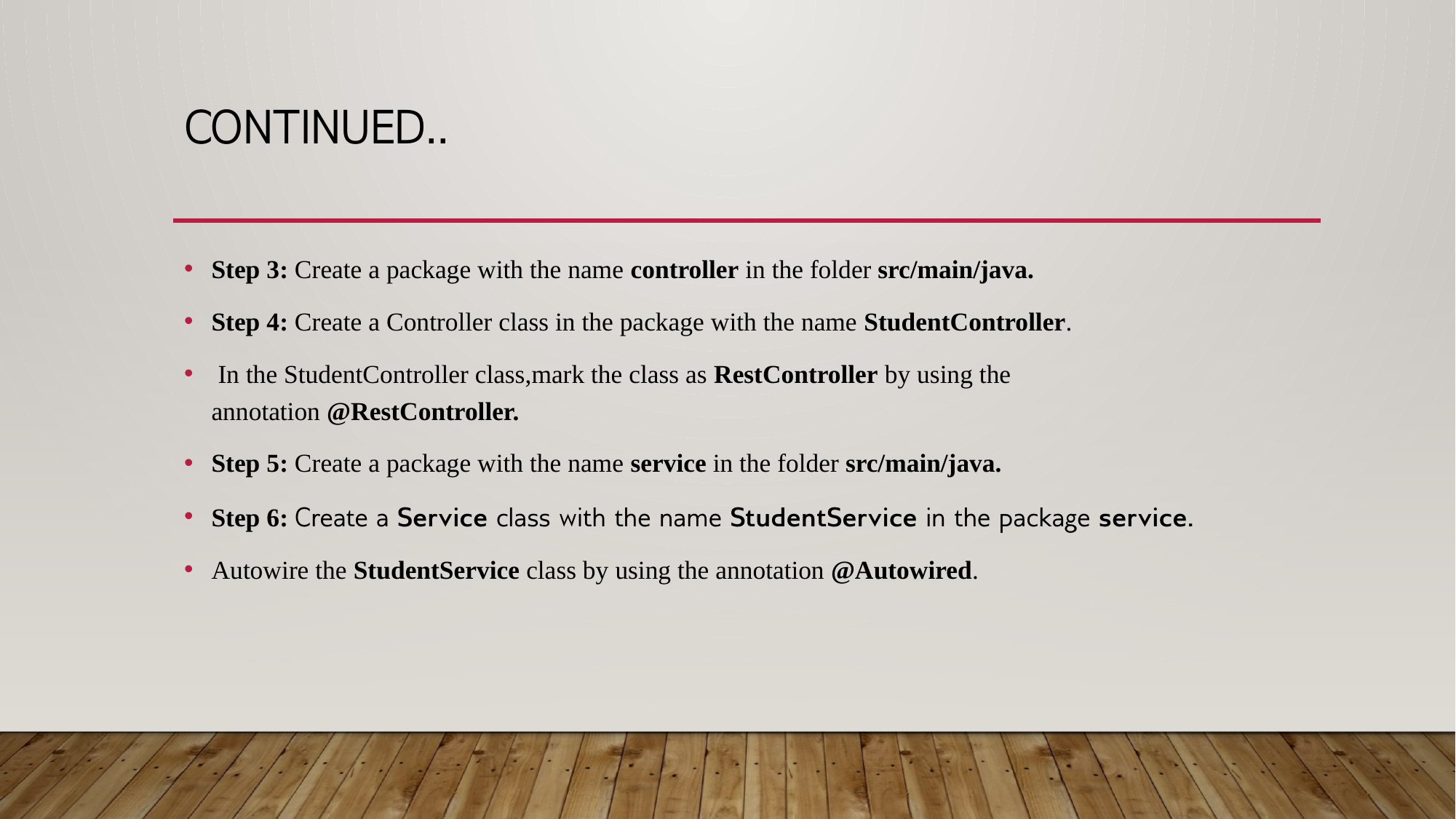

# Continued..
Step 3: Create a package with the name controller in the folder src/main/java.
Step 4: Create a Controller class in the package with the name StudentController.
 In the StudentController class,mark the class as RestController by using the annotation @RestController.
Step 5: Create a package with the name service in the folder src/main/java.
Step 6: Create a Service class with the name StudentService in the package service.
Autowire the StudentService class by using the annotation @Autowired.